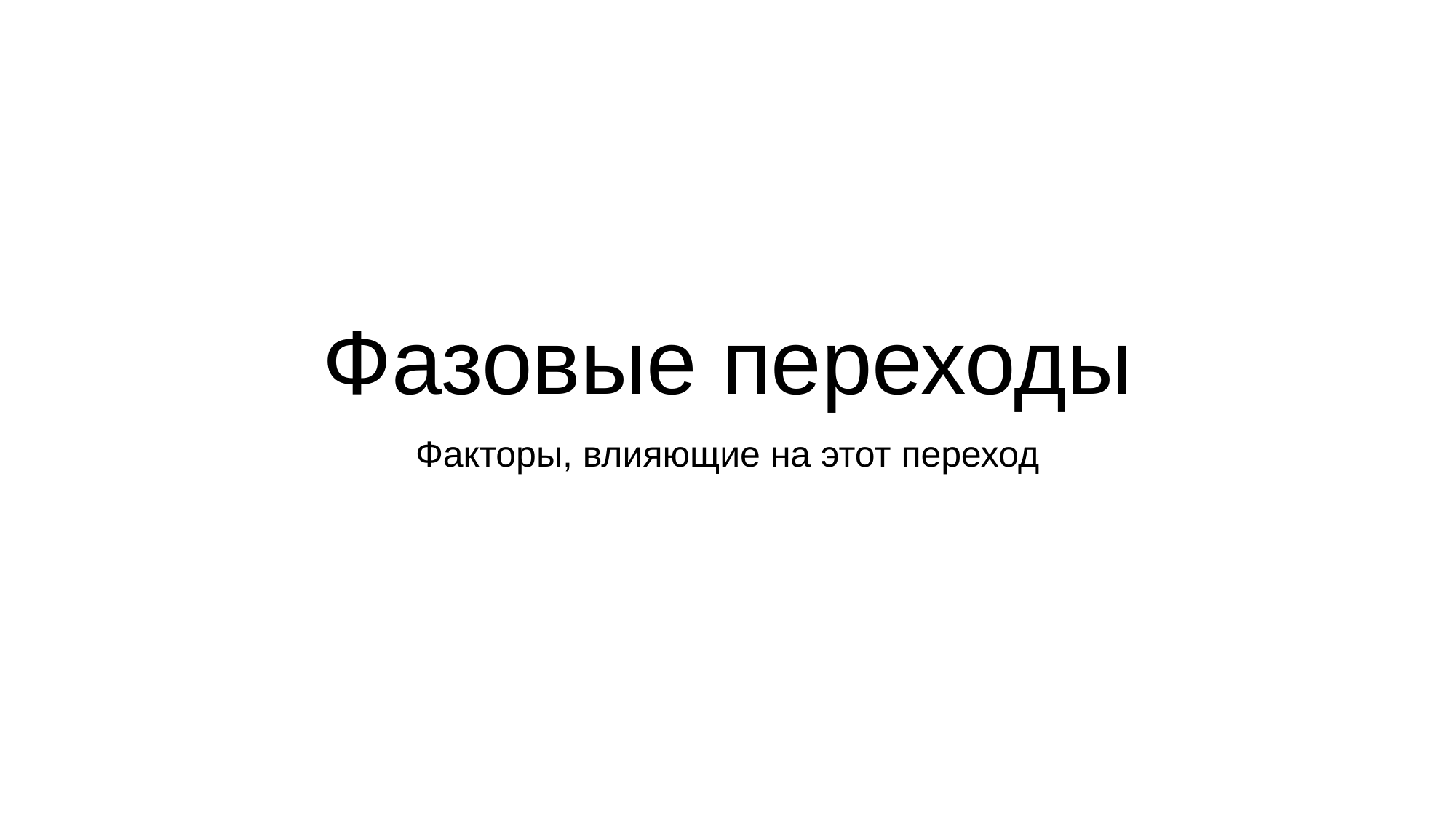

# Фазовые переходы
Факторы, влияющие на этот переход